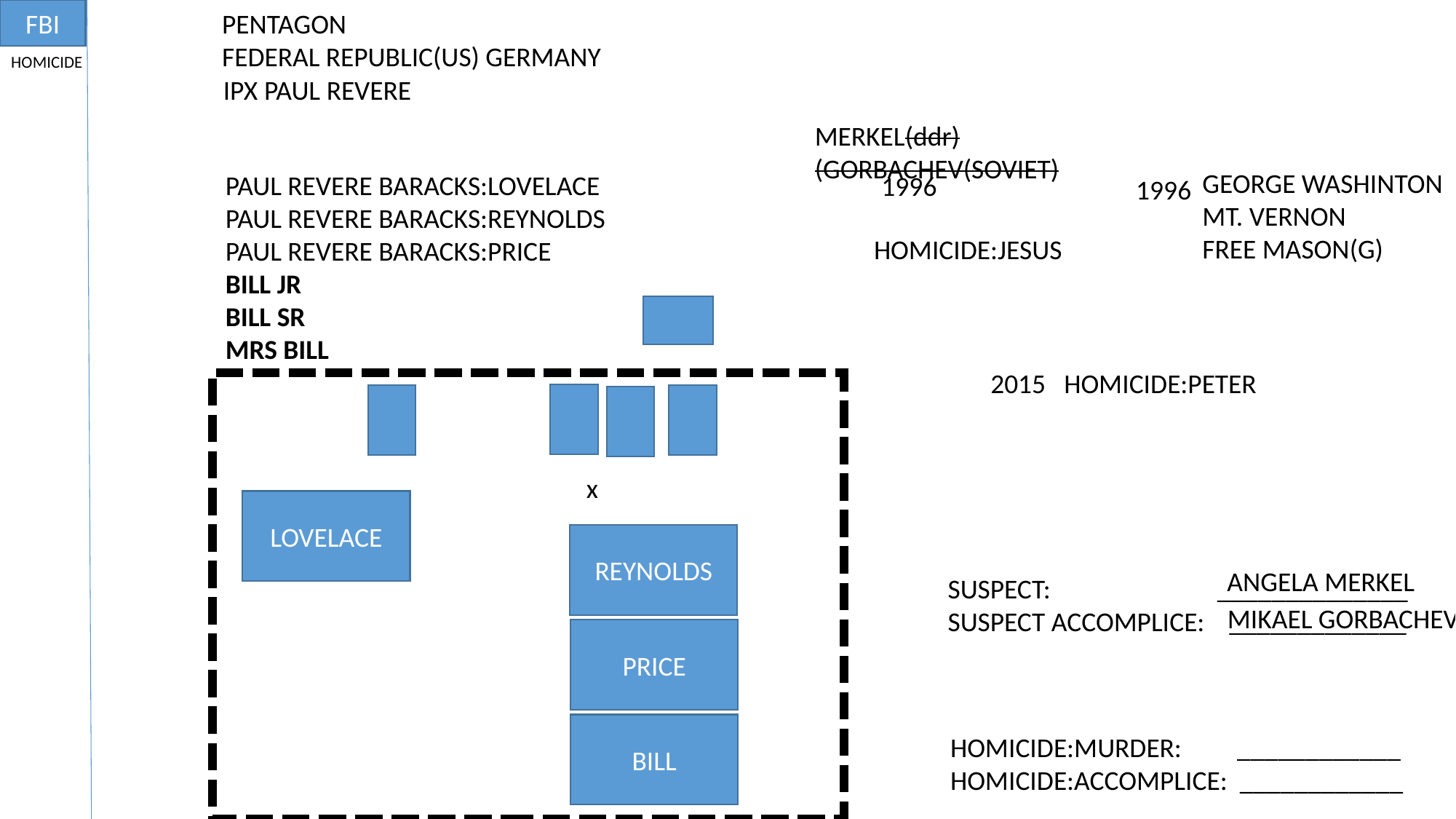

FBI
PENTAGON
FEDERAL REPUBLIC(US) GERMANY
HOMICIDE
IPX PAUL REVERE
MERKEL(ddr)
(GORBACHEV(SOVIET)
GEORGE WASHINTON
MT. VERNON
FREE MASON(G)

PAUL REVERE BARACKS:LOVELACE
PAUL REVERE BARACKS:REYNOLDS
PAUL REVERE BARACKS:PRICE
BILL JR
BILL SR
MRS BILL

1996
1996
HOMICIDE:JESUS

2015
HOMICIDE:PETER

x
LOVELACE
REYNOLDS
ANGELA MERKEL
SUSPECT:                           ______________
SUSPECT ACCOMPLICE:    _____________
MIKAEL GORBACHEV
PRICE
BILL
HOMICIDE:MURDER:         ____________
HOMICIDE:ACCOMPLICE:  ____________